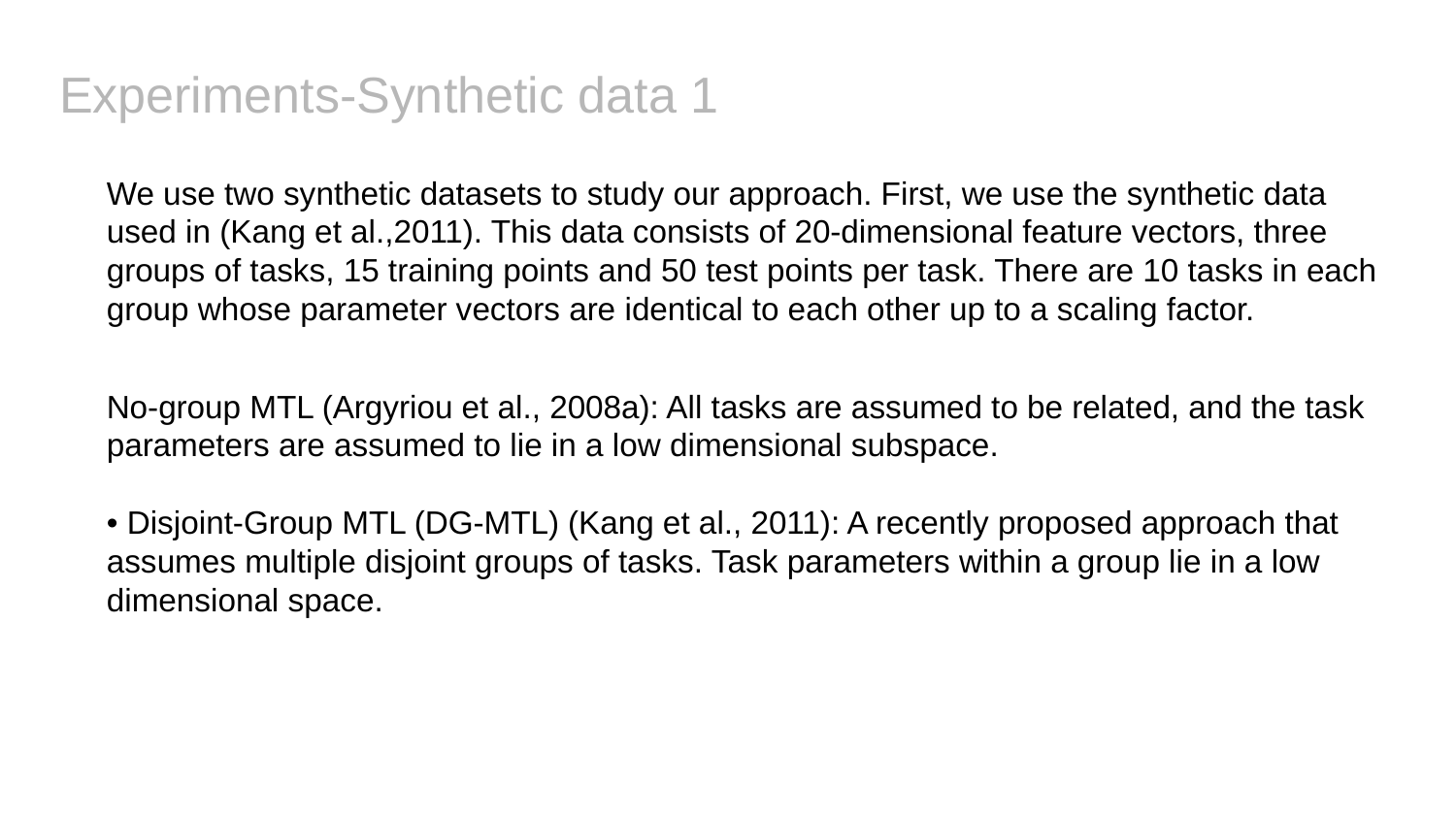

# Experiments-Synthetic data 1
We use two synthetic datasets to study our approach. First, we use the synthetic data used in (Kang et al.,2011). This data consists of 20-dimensional feature vectors, three groups of tasks, 15 training points and 50 test points per task. There are 10 tasks in each group whose parameter vectors are identical to each other up to a scaling factor.
No-group MTL (Argyriou et al., 2008a): All tasks are assumed to be related, and the task parameters are assumed to lie in a low dimensional subspace.

• Disjoint-Group MTL (DG-MTL) (Kang et al., 2011): A recently proposed approach that assumes multiple disjoint groups of tasks. Task parameters within a group lie in a low dimensional space.